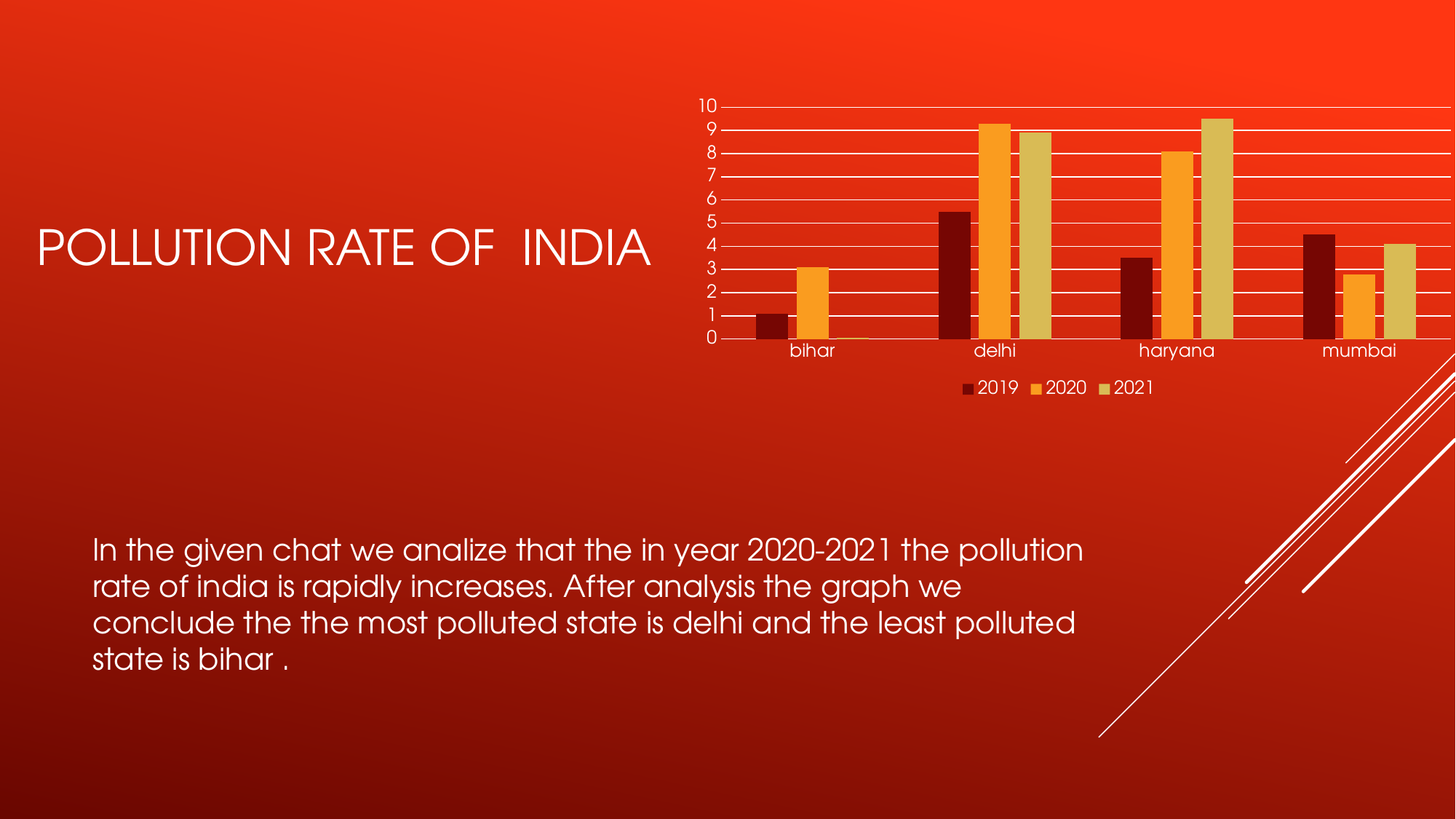

### Chart

| Category | 2019 | 2020 | 2021 |
|---|---|---|---|
| bihar | 1.1 | 3.1 | 0.04 |
| delhi | 5.5 | 9.3 | 8.9 |
| haryana | 3.5 | 8.1 | 9.5 |
| mumbai | 4.5 | 2.8 | 4.1 |
# Pollution rate of  india
In the given chat we analize that the in year 2020-2021 the pollution rate of india is rapidly increases. After analysis the graph we conclude the the most polluted state is delhi and the least polluted state is bihar .